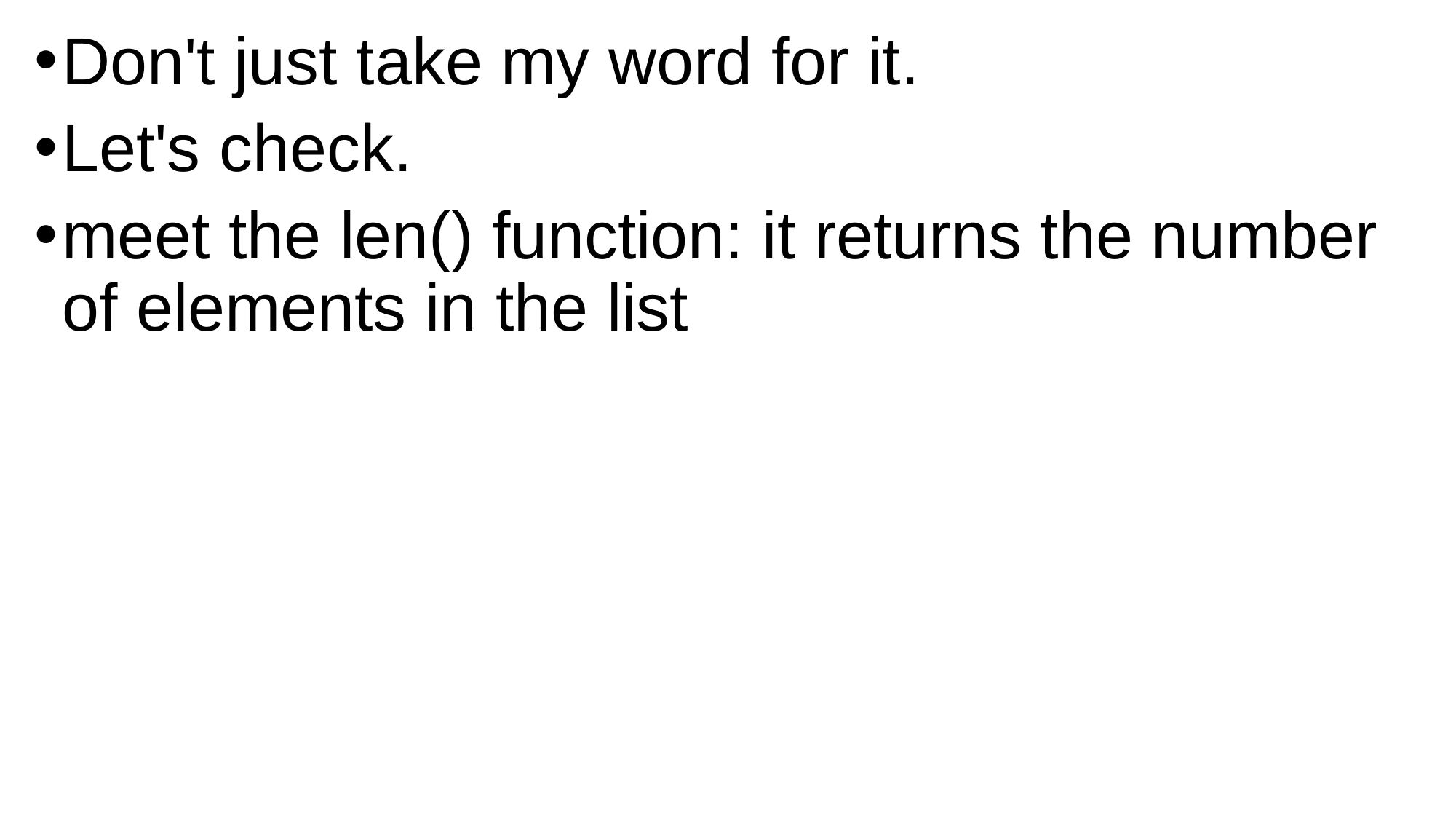

Don't just take my word for it.
Let's check.
meet the len() function: it returns the number of elements in the list